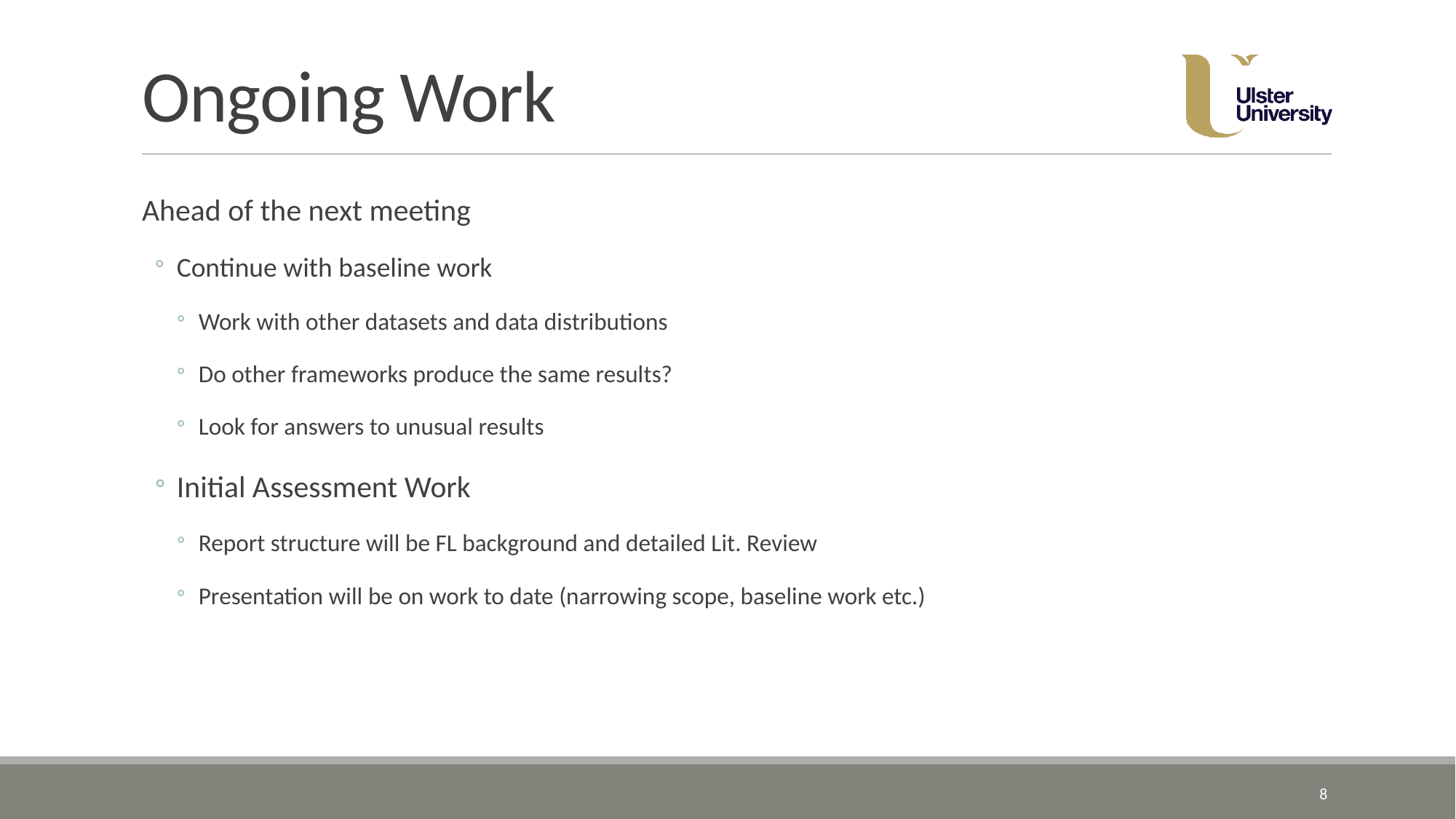

# Ongoing Work
Ahead of the next meeting
Continue with baseline work
Work with other datasets and data distributions
Do other frameworks produce the same results?
Look for answers to unusual results
Initial Assessment Work
Report structure will be FL background and detailed Lit. Review
Presentation will be on work to date (narrowing scope, baseline work etc.)

8